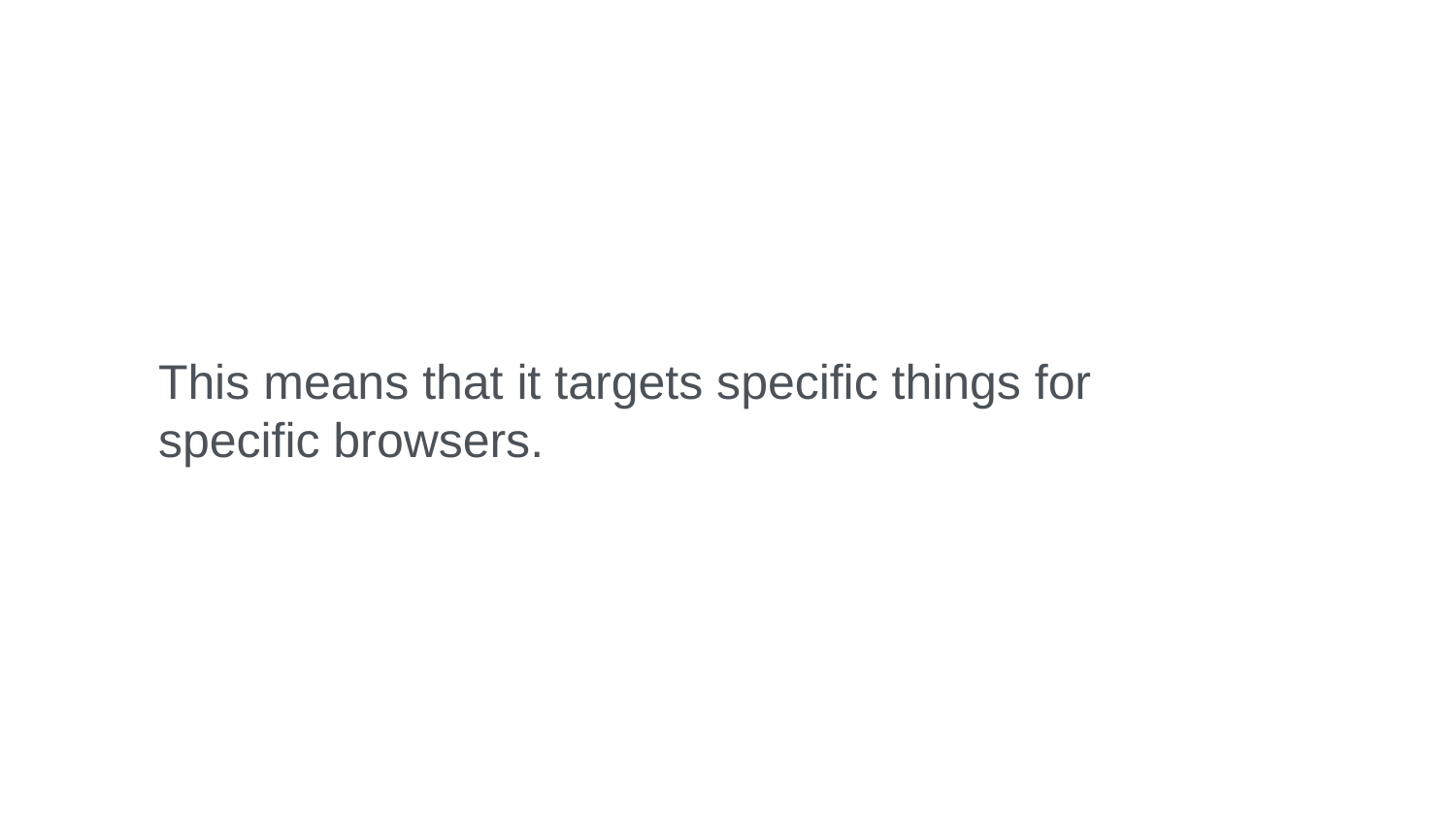

This means that it targets specific things for
specific browsers.